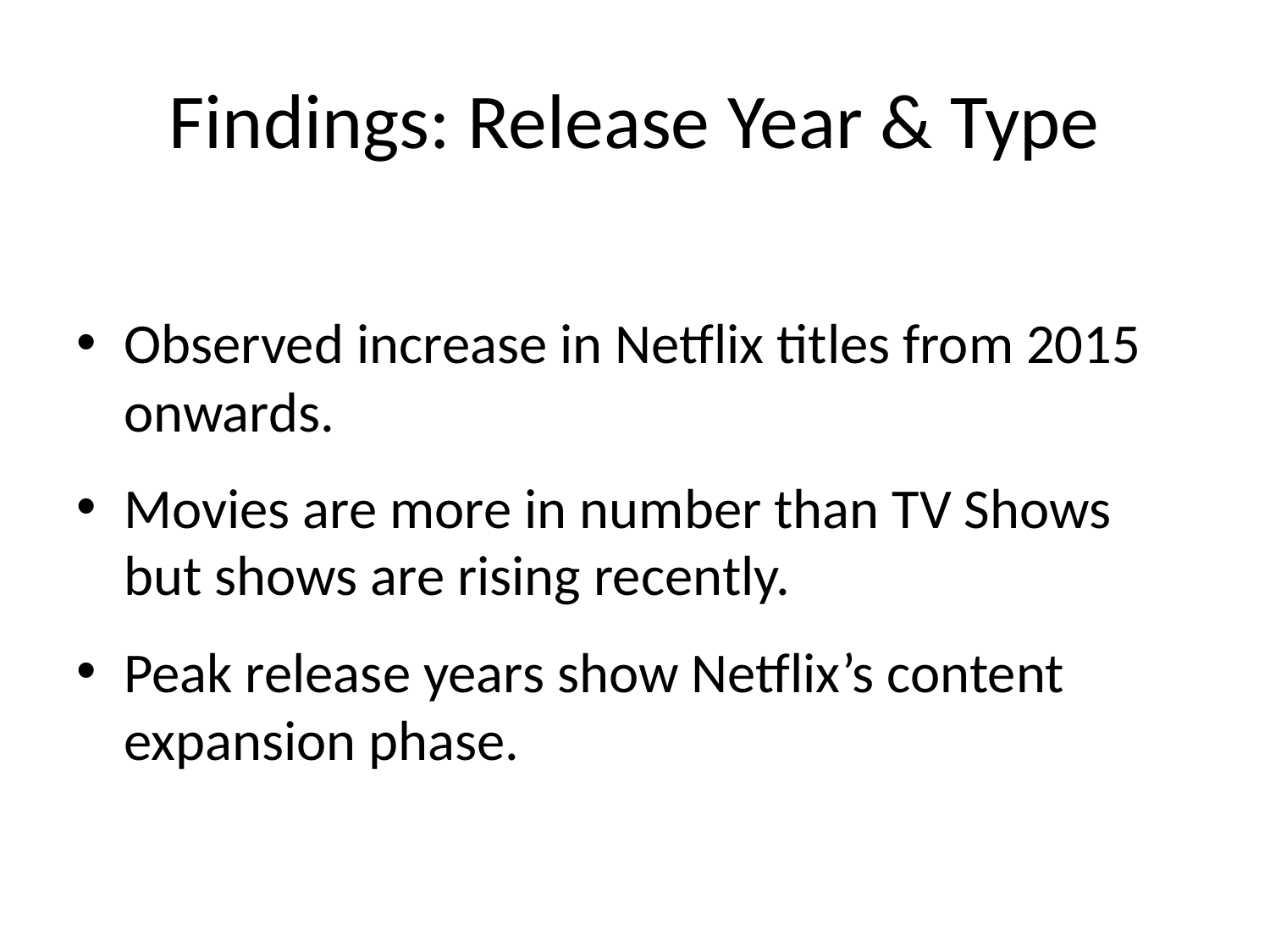

# Findings: Release Year & Type

Observed increase in Netflix titles from 2015 onwards.
Movies are more in number than TV Shows but shows are rising recently.
Peak release years show Netflix’s content expansion phase.